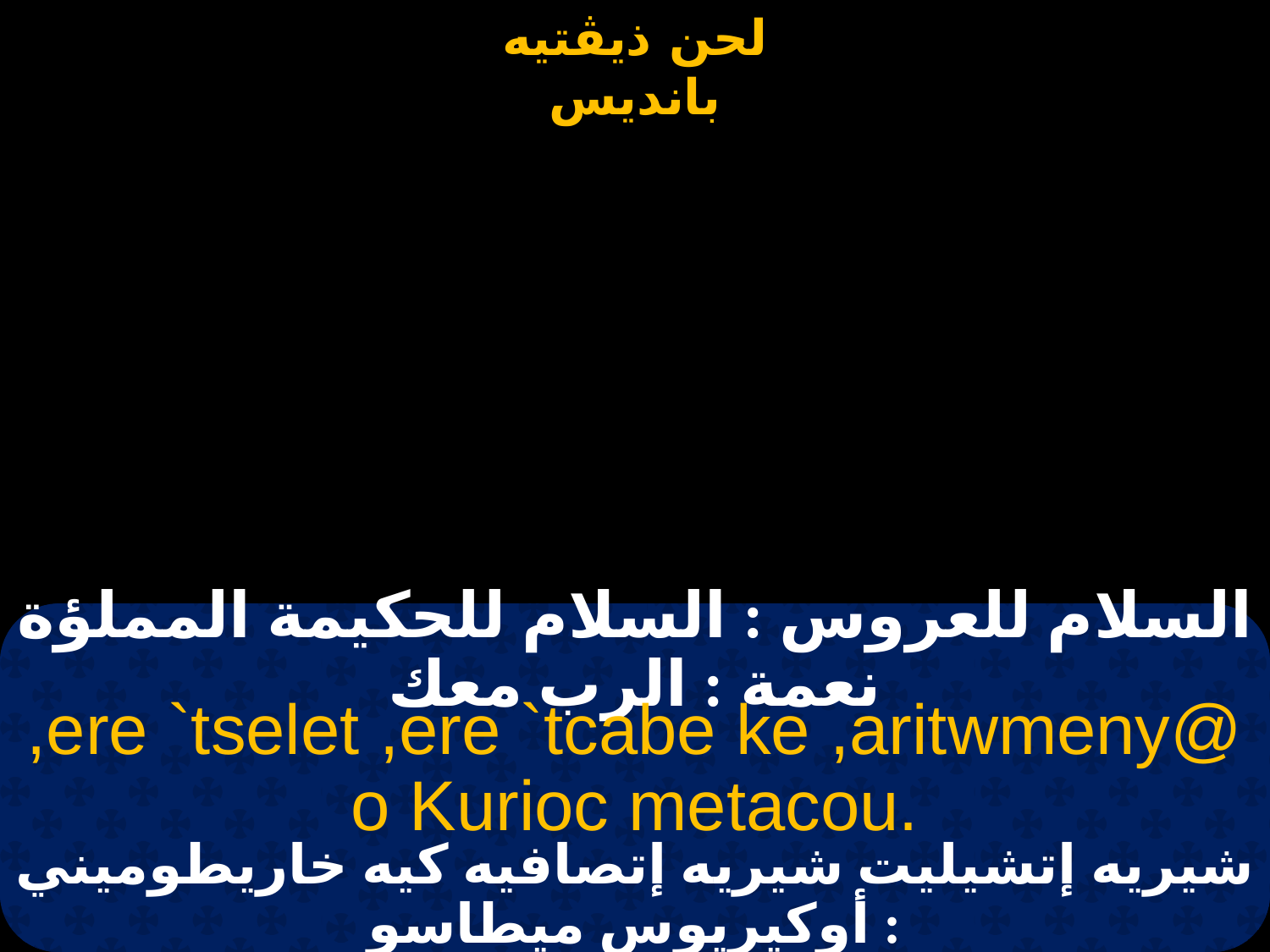

# السلام للعروس : السلام للحكيمة المملؤة نعمة : الرب معك
,ere `tselet ,ere `tcabe ke ,aritwmeny@ o Kurioc metacou.
شيريه إتشيليت شيريه إتصافيه كيه خاريطوميني : أوكيريوس ميطاسو